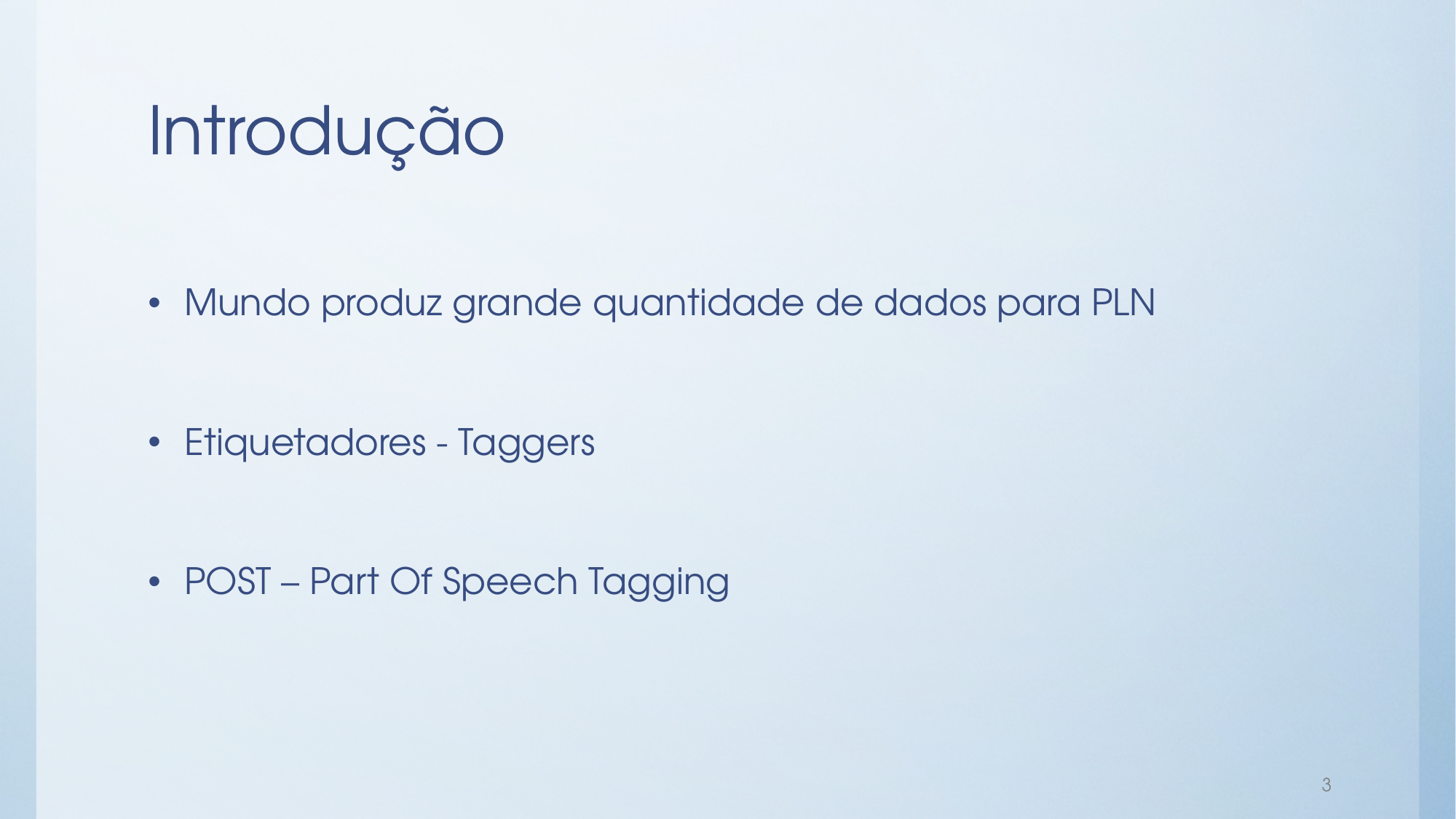

# Introdução

Mundo produz grande quantidade de dados para PLN

Etiquetadores - Taggers

POST – Part Of Speech Tagging

3